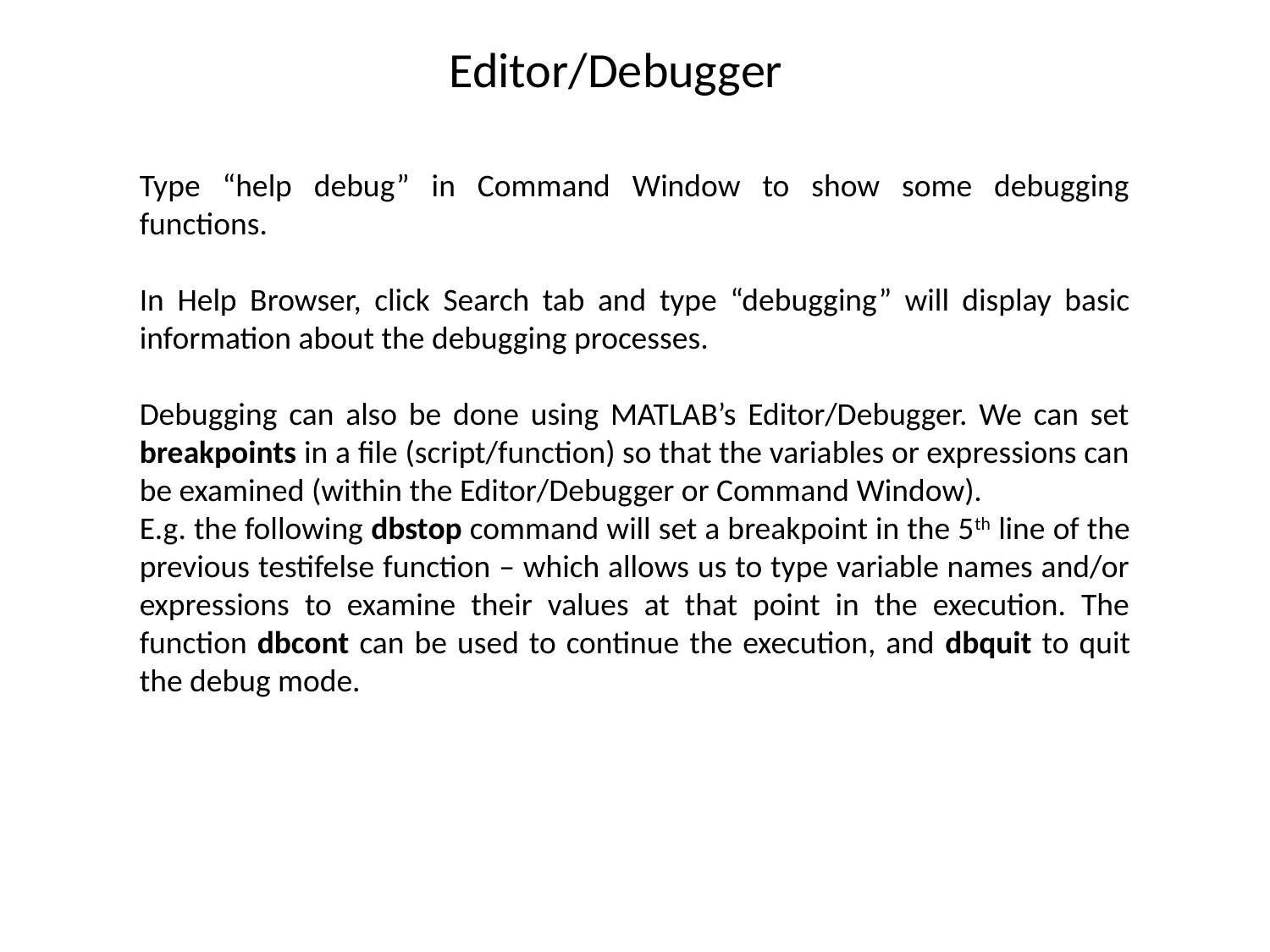

Editor/Debugger
Type “help debug” in Command Window to show some debugging functions.

In Help Browser, click Search tab and type “debugging” will display basic information about the debugging processes.

Debugging can also be done using MATLAB’s Editor/Debugger. We can set breakpoints in a file (script/function) so that the variables or expressions can be examined (within the Editor/Debugger or Command Window).
E.g. the following dbstop command will set a breakpoint in the 5th line of the previous testifelse function – which allows us to type variable names and/or expressions to examine their values at that point in the execution. The function dbcont can be used to continue the execution, and dbquit to quit the debug mode.